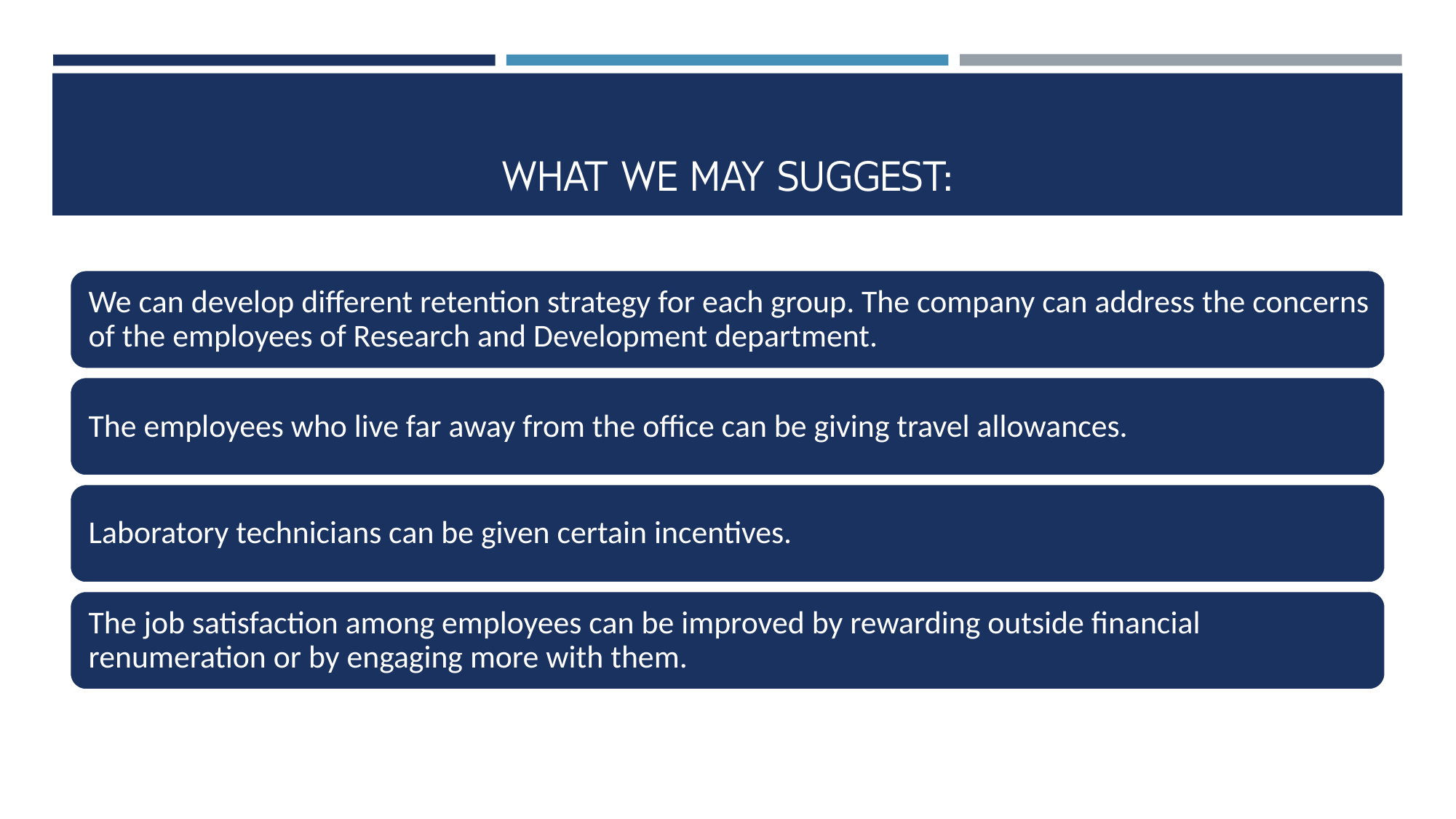

# WHAT WE MAY SUGGEST:
We can develop different retention strategy for each group. The company can address the concerns of the employees of Research and Development department.
The employees who live far away from the office can be giving travel allowances.
Laboratory technicians can be given certain incentives.
The job satisfaction among employees can be improved by rewarding outside financial renumeration or by engaging more with them.